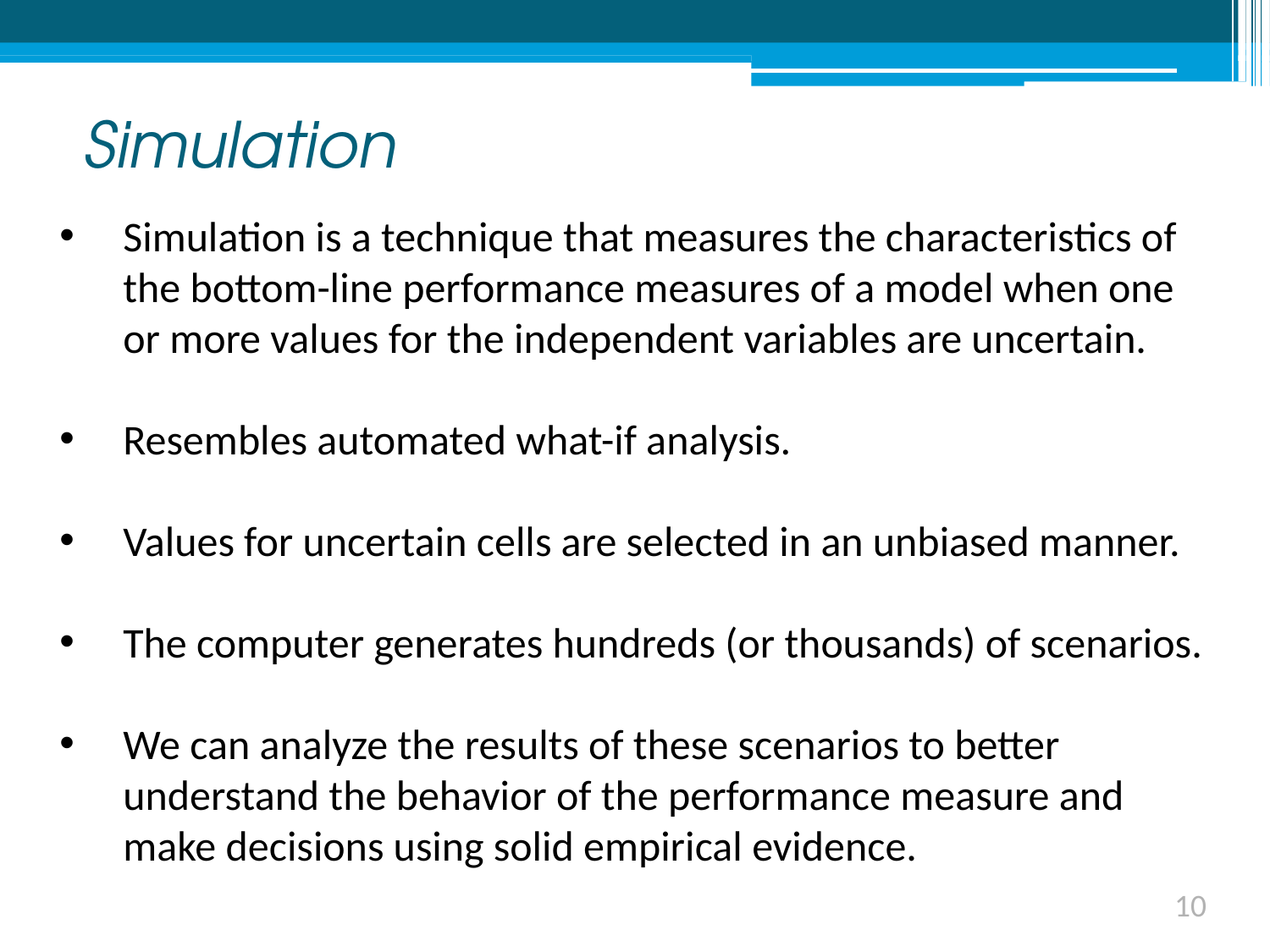

# Simulation
Simulation is a technique that measures the characteristics of the bottom-line performance measures of a model when one or more values for the independent variables are uncertain.

Resembles automated what-if analysis.

Values for uncertain cells are selected in an unbiased manner.

The computer generates hundreds (or thousands) of scenarios.

We can analyze the results of these scenarios to better understand the behavior of the performance measure and make decisions using solid empirical evidence.
10